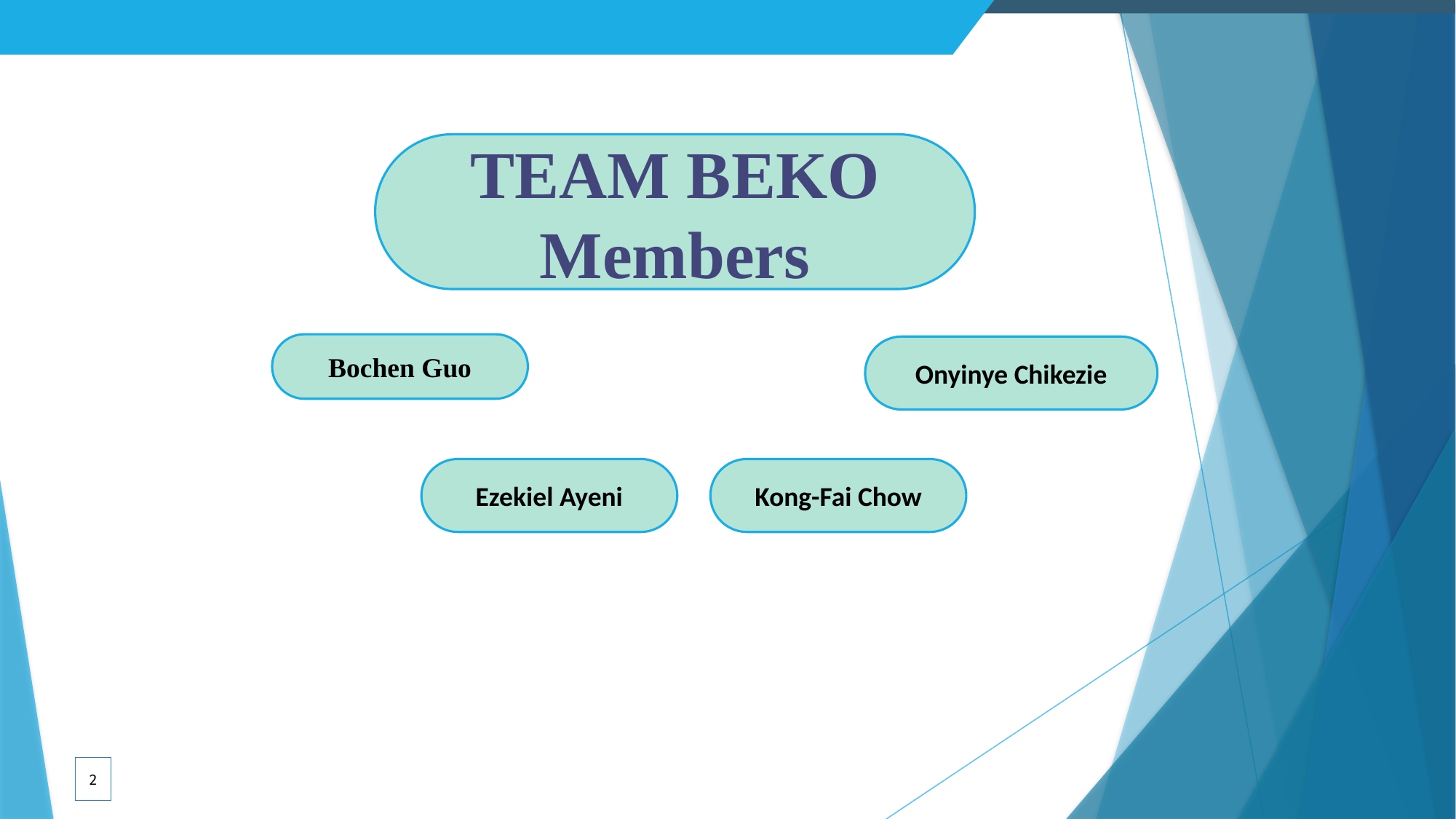

TEAM BEKO Members
Bochen Guo
Onyinye Chikezie
Kong-Fai Chow
Ezekiel Ayeni
2